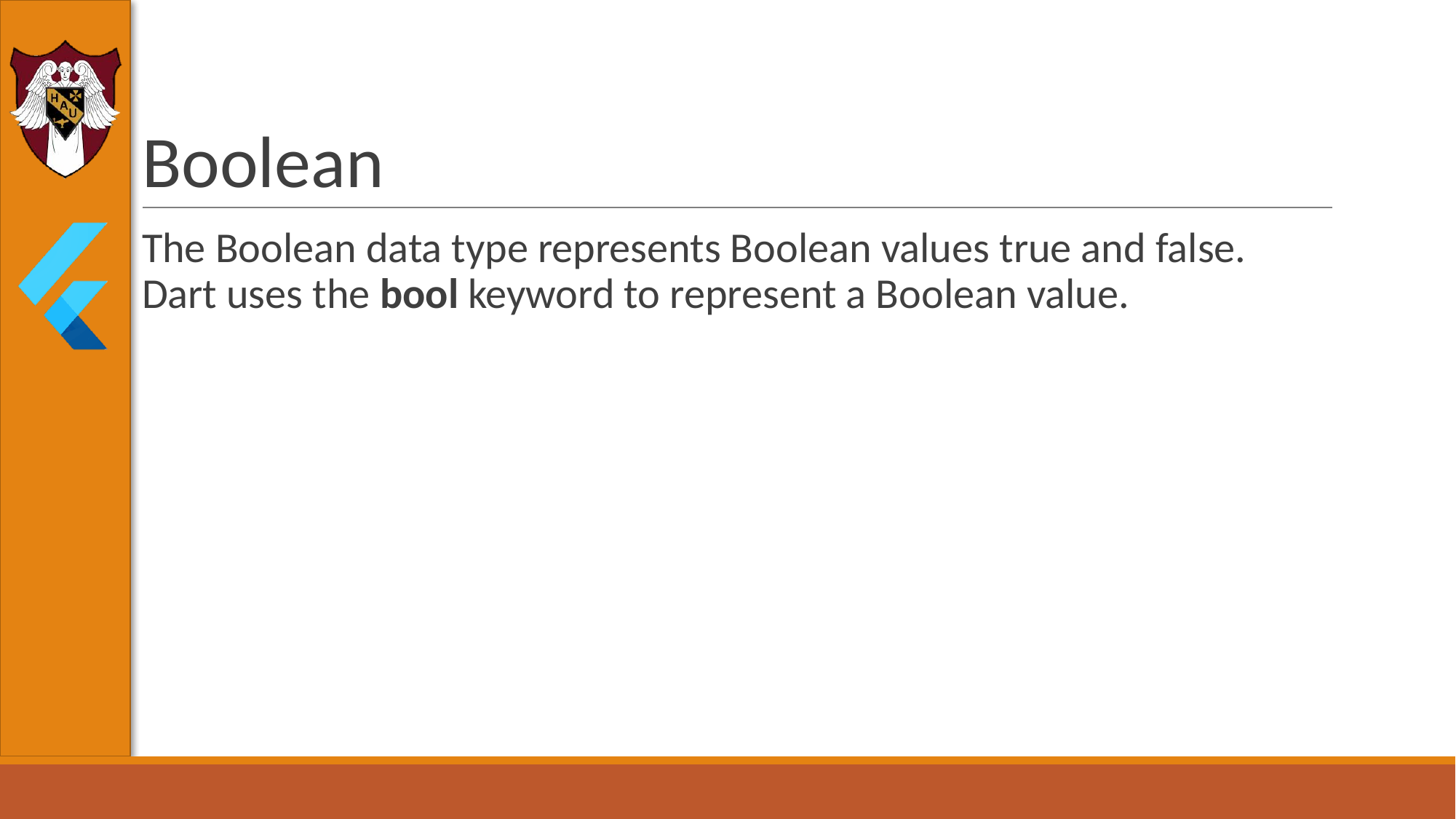

# Boolean
The Boolean data type represents Boolean values true and false. Dart uses the bool keyword to represent a Boolean value.